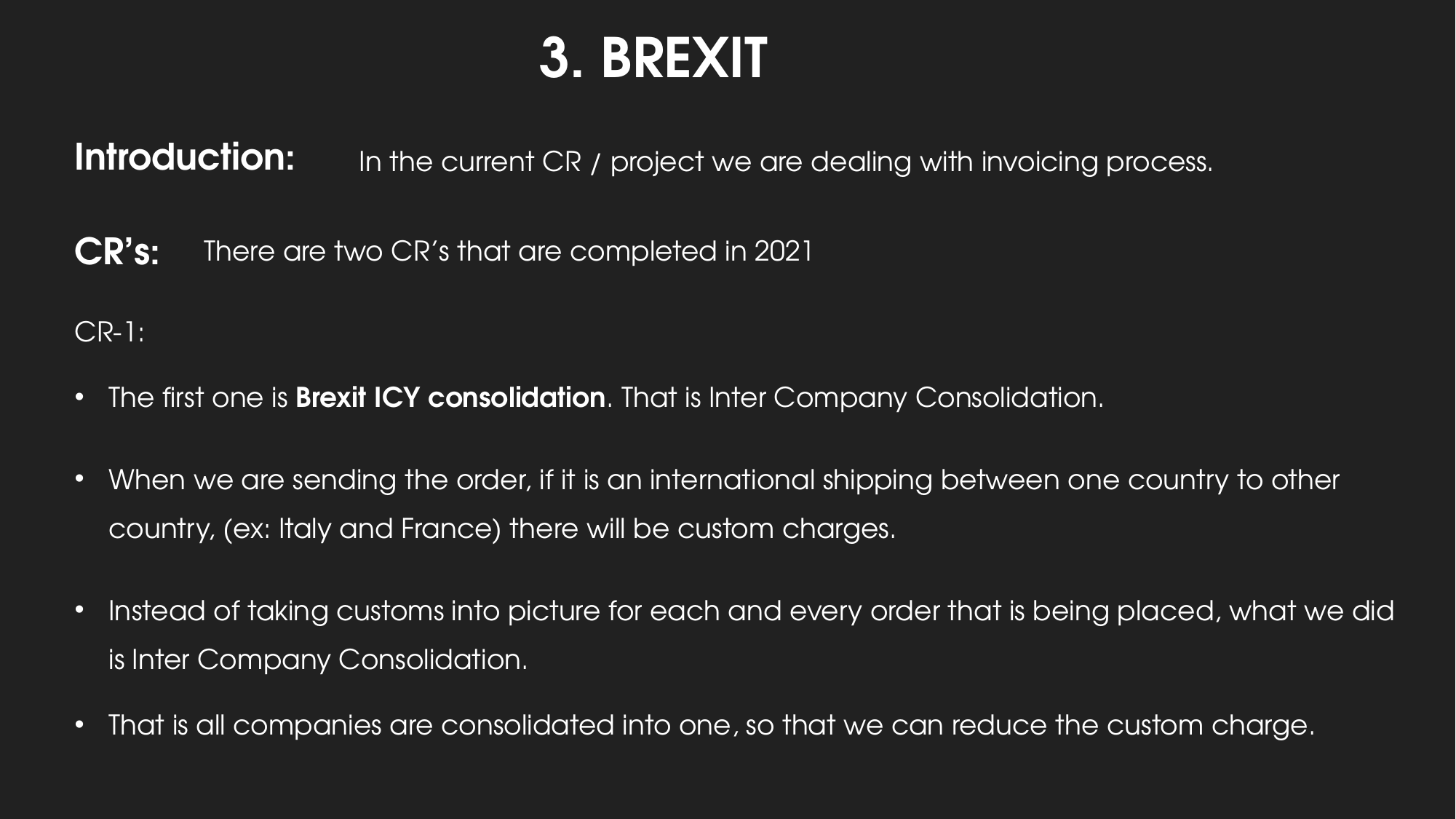

3. BREXIT

Introduction:
 In the current CR / project we are dealing with invoicing process.
CR’s:
There are two CR’s that are completed in 2021
CR-1:

The first one is Brexit ICY consolidation. That is Inter Company Consolidation.

When we are sending the order, if it is an international shipping between one country to other country, (ex: Italy and France) there will be custom charges.

Instead of taking customs into picture for each and every order that is being placed, what we did is Inter Company Consolidation.

That is all companies are consolidated into one, so that we can reduce the custom charge.